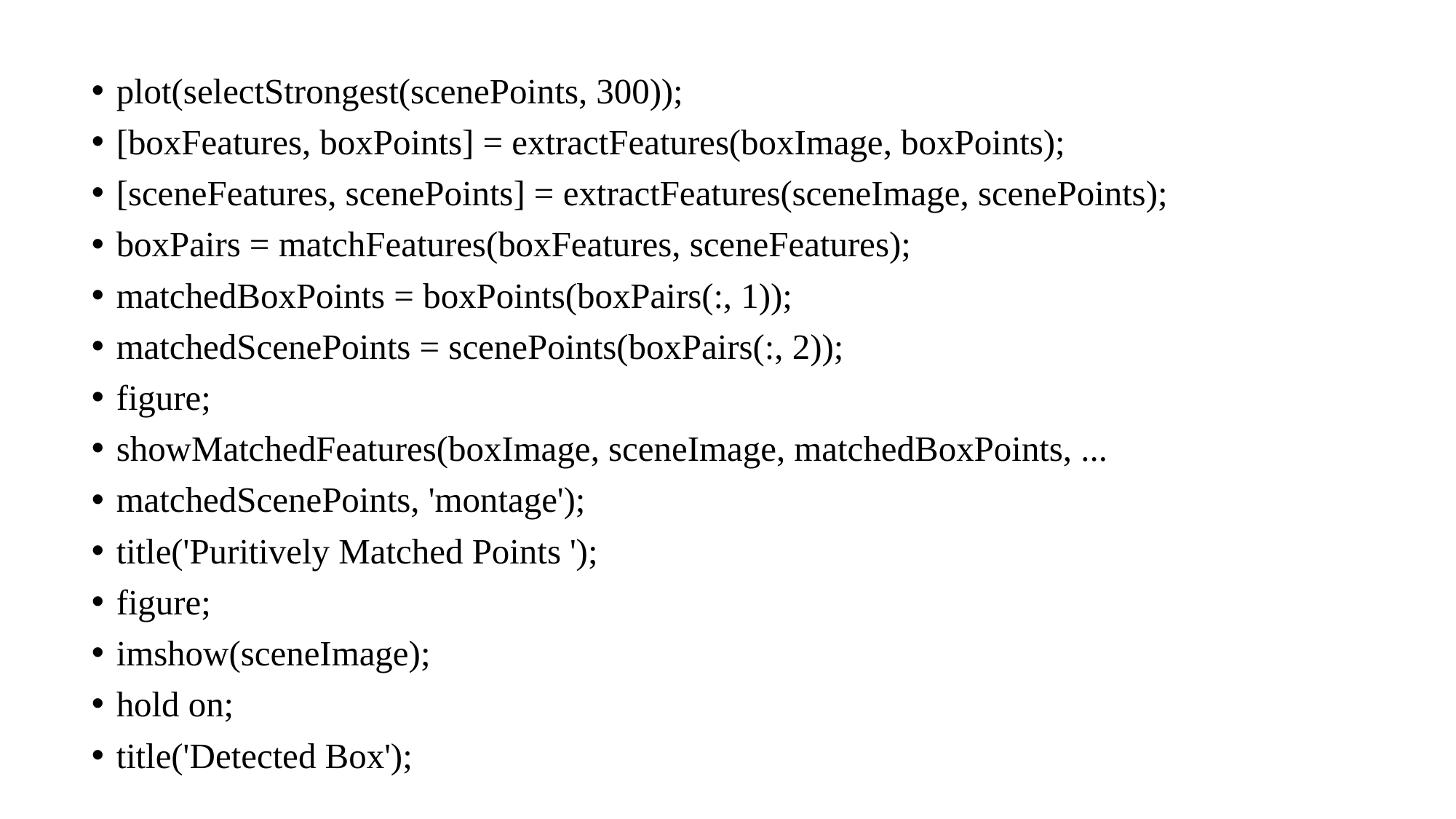

plot(selectStrongest(scenePoints, 300));
[boxFeatures, boxPoints] = extractFeatures(boxImage, boxPoints);
[sceneFeatures, scenePoints] = extractFeatures(sceneImage, scenePoints);
boxPairs = matchFeatures(boxFeatures, sceneFeatures);
matchedBoxPoints = boxPoints(boxPairs(:, 1));
matchedScenePoints = scenePoints(boxPairs(:, 2));
figure;
showMatchedFeatures(boxImage, sceneImage, matchedBoxPoints, ...
matchedScenePoints, 'montage');
title('Puritively Matched Points ');
figure;
imshow(sceneImage);
hold on;
title('Detected Box');